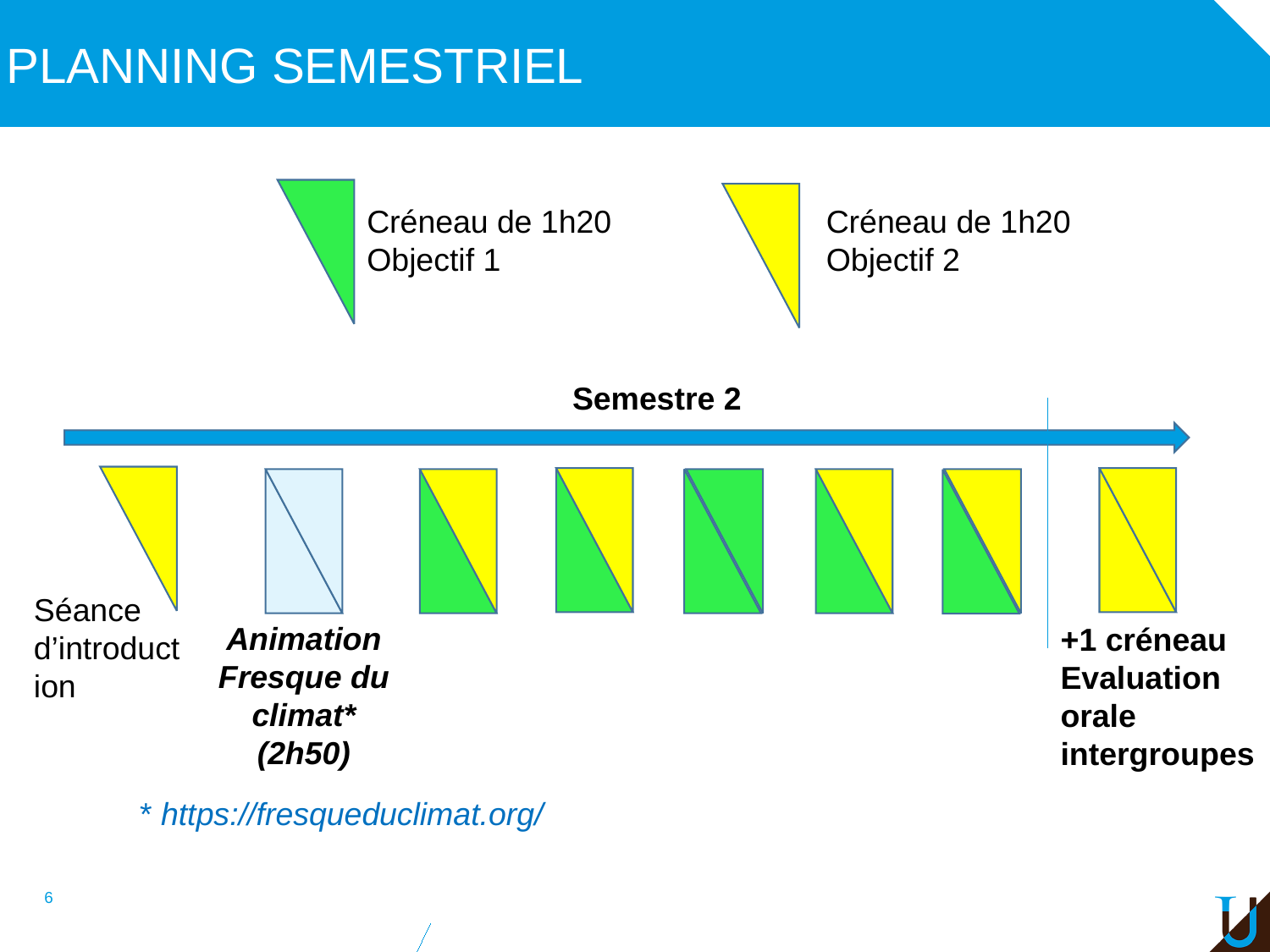

# PLANNING SEMESTRIEL

Créneau de 1h20
Objectif 1
Créneau de 1h20
Objectif 2
Semestre 2

Séance
d’introduction
Animation
Fresque du climat*
(2h50)
+1 créneau
Evaluation orale
intergroupes

* https://fresqueduclimat.org/
6